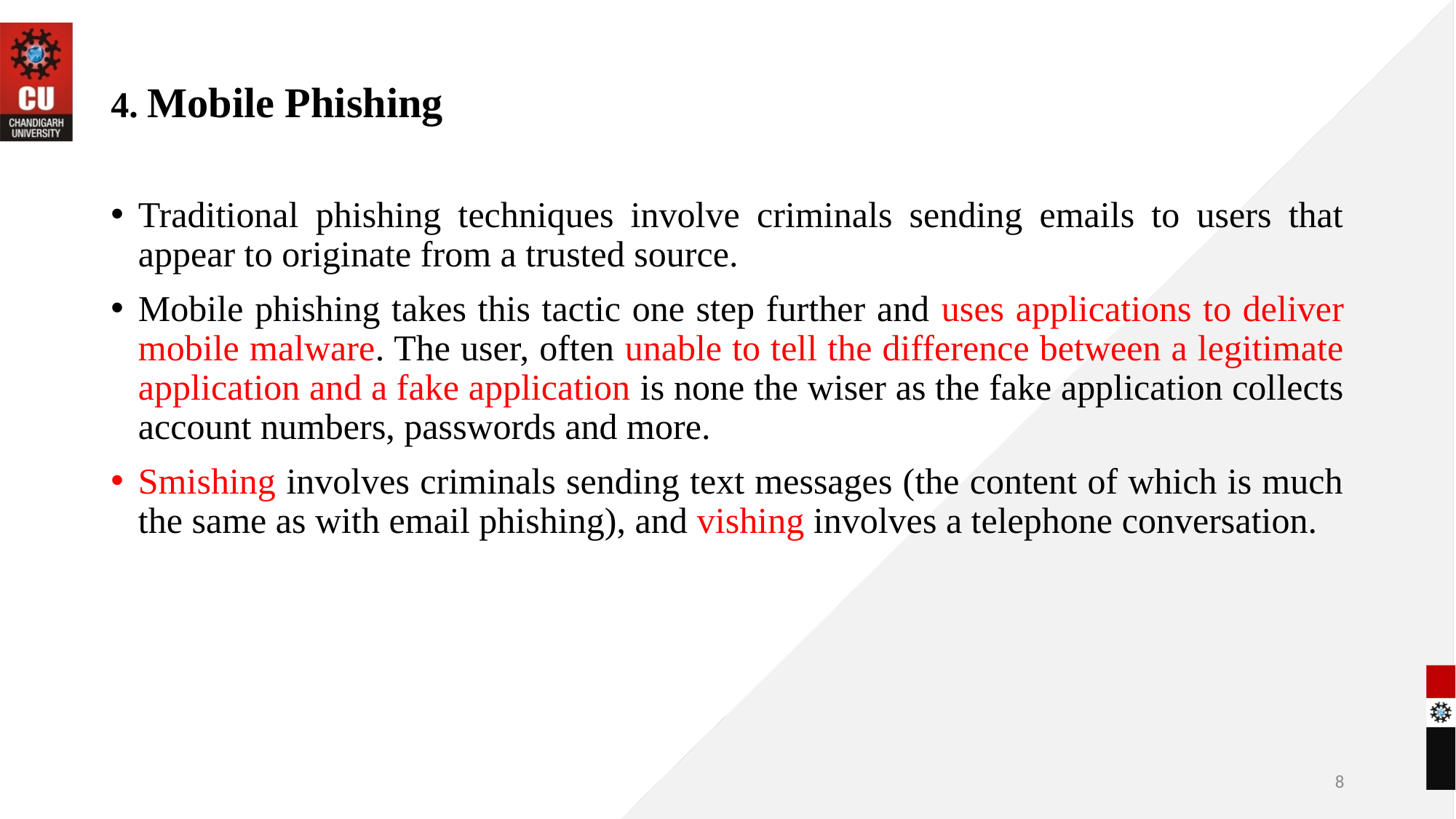

4. Mobile Phishing

Traditional phishing techniques involve criminals sending emails to users that appear to originate from a trusted source.
Mobile phishing takes this tactic one step further and uses applications to deliver mobile malware. The user, often unable to tell the difference between a legitimate application and a fake application is none the wiser as the fake application collects account numbers, passwords and more.
Smishing involves criminals sending text messages (the content of which is much the same as with email phishing), and vishing involves a telephone conversation.
8